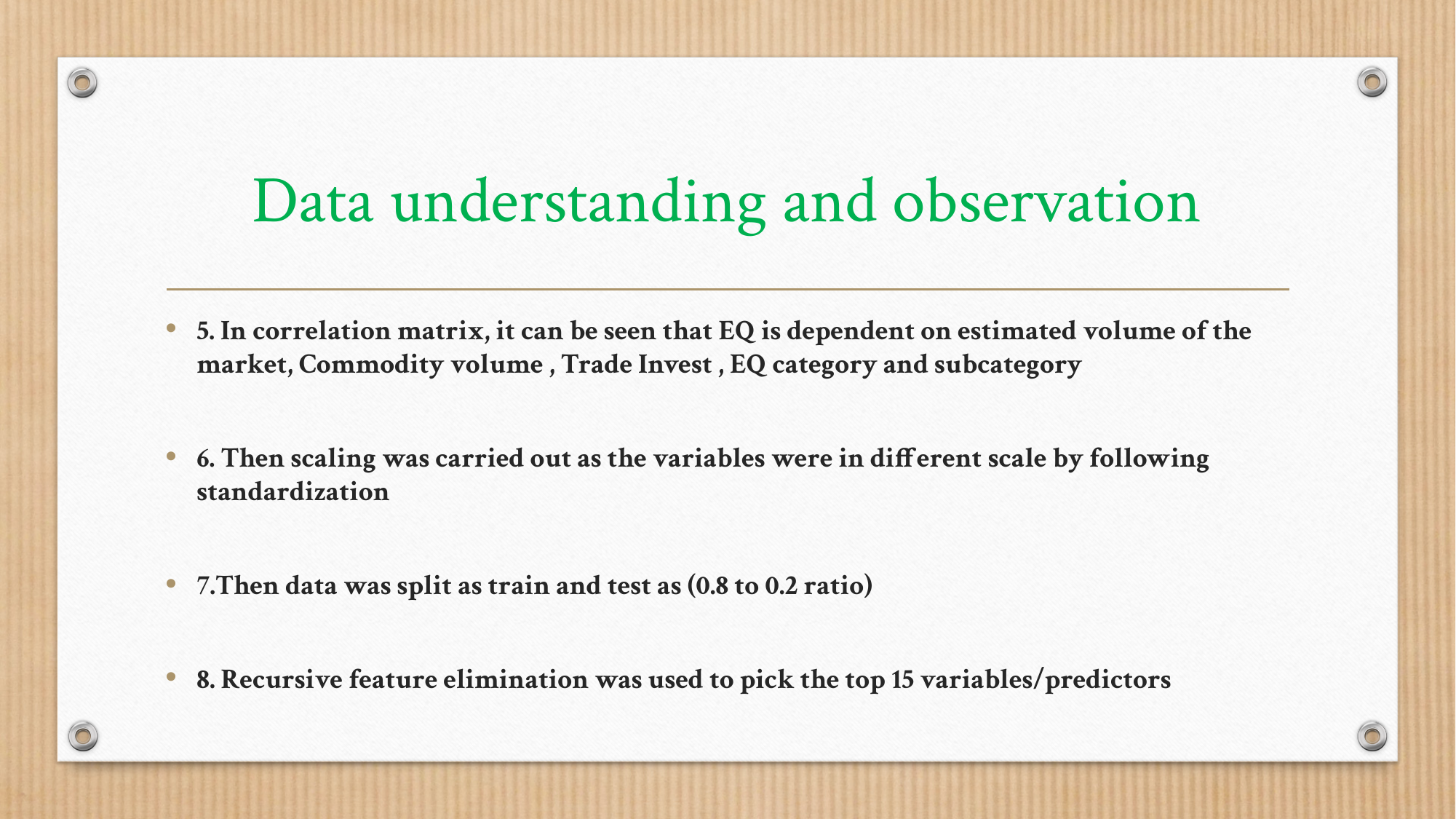

# Data understanding and observation
5. In correlation matrix, it can be seen that EQ is dependent on estimated volume of the market, Commodity volume , Trade Invest , EQ category and subcategory

6. Then scaling was carried out as the variables were in different scale by following standardization

7.Then data was split as train and test as (0.8 to 0.2 ratio)

8. Recursive feature elimination was used to pick the top 15 variables/predictors